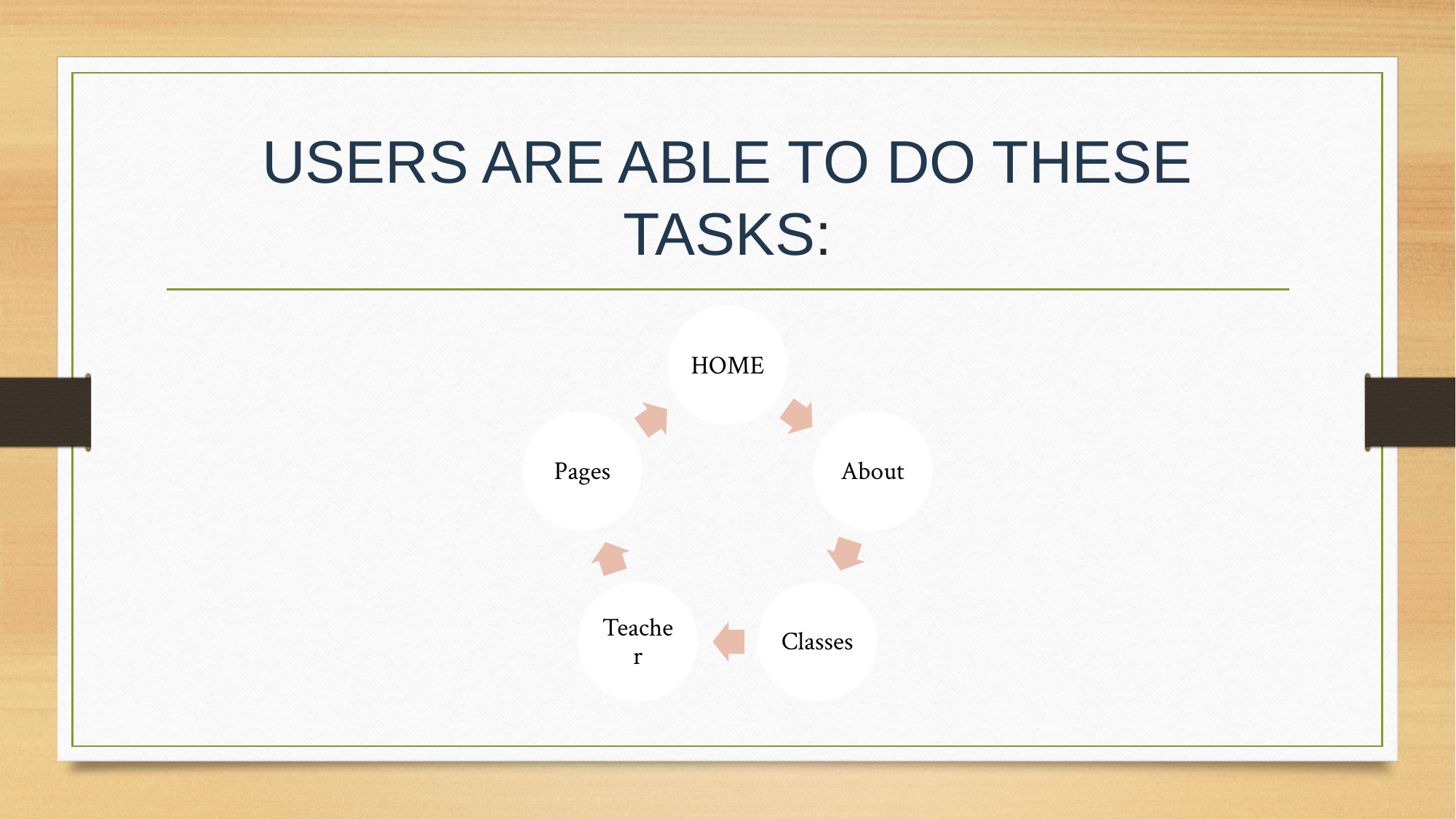

# USERS ARE ABLE TO DO THESE TASKS:
HOME

About

Classes

Teacher

Pages